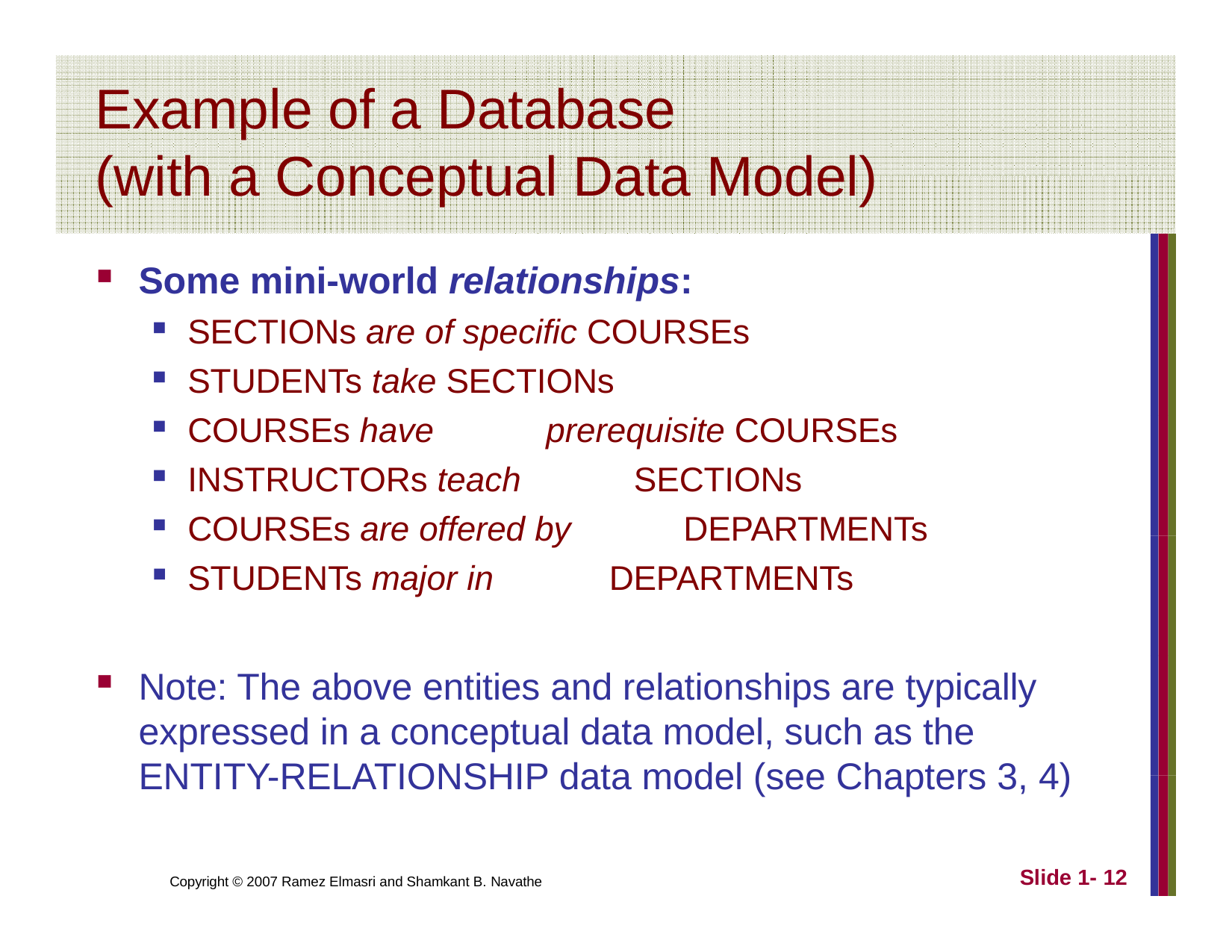

# Example of a Database
(with a Conceptual Data Model)

Some mini-world relationships:
SECTIONs are of specific COURSEs
STUDENTs take SECTIONs
COURSEs have	prerequisite COURSEs
INSTRUCTORs teach	SECTIONs
COURSEs are offered by	DEPARTMENTs
STUDENTs major in	DEPARTMENTs

Note: The above entities and relationships are typically  expressed in a conceptual data model, such as the  ENTITY-RELATIONSHIP data model (see Chapters 3, 4)

Slide 1- 12
Copyright © 2007 Ramez Elmasri and Shamkant B. Navathe